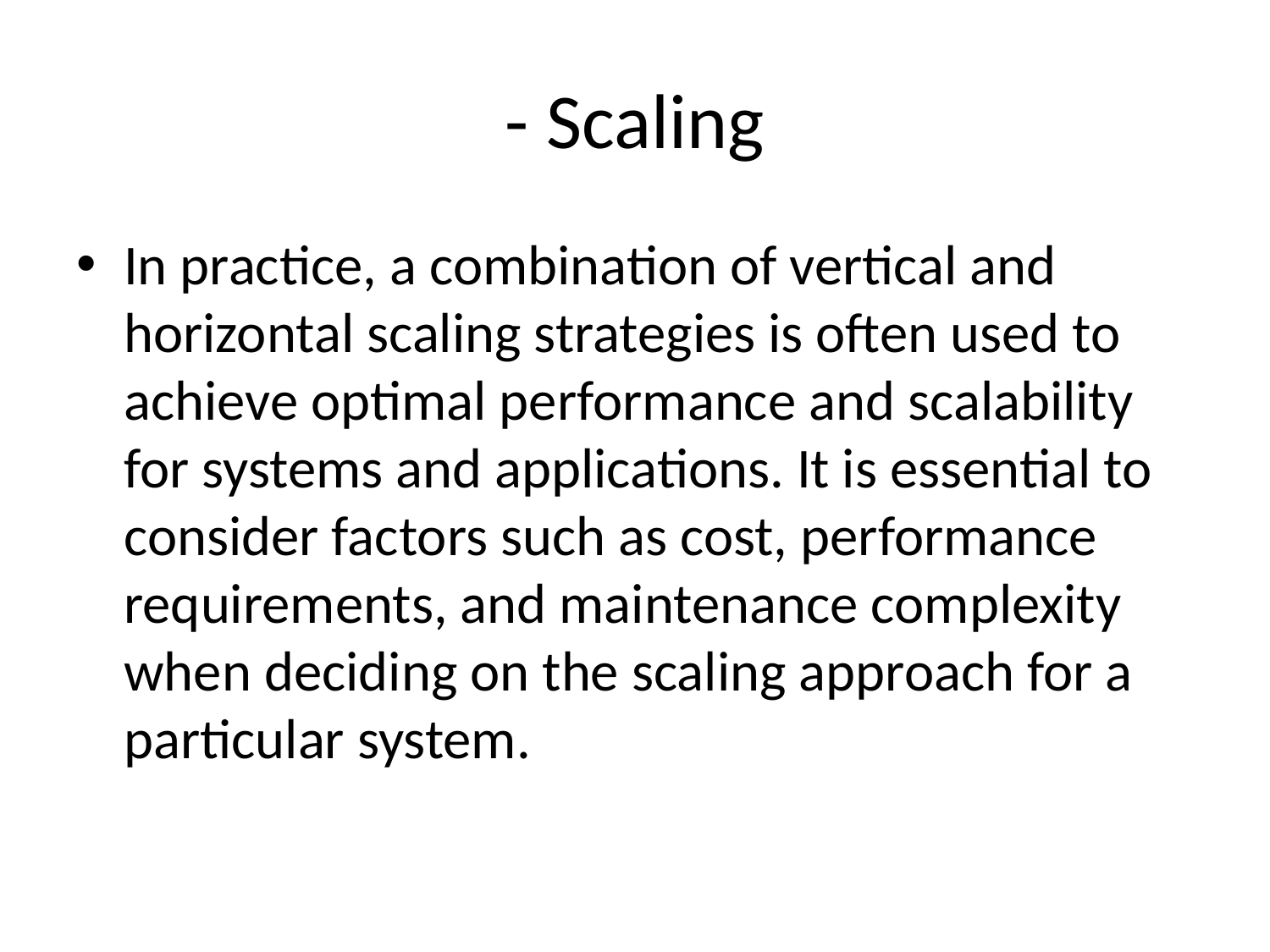

# - Scaling
In practice, a combination of vertical and horizontal scaling strategies is often used to achieve optimal performance and scalability for systems and applications. It is essential to consider factors such as cost, performance requirements, and maintenance complexity when deciding on the scaling approach for a particular system.